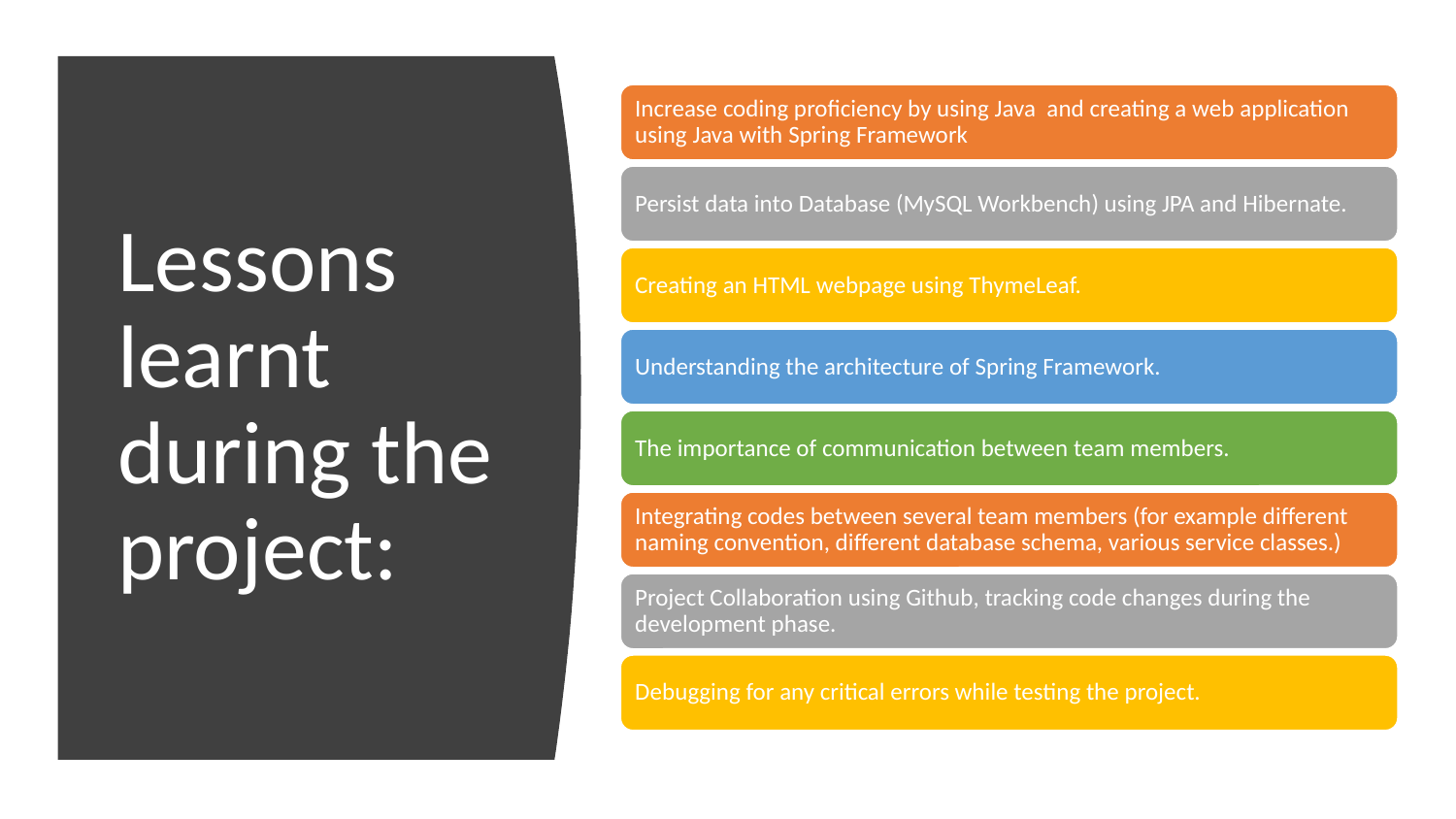

Increase coding proficiency by using Java  and creating a web application using Java with Spring Framework
Persist data into Database (MySQL Workbench) using JPA and Hibernate.
Creating an HTML webpage using ThymeLeaf.
Understanding the architecture of Spring Framework.
The importance of communication between team members.
Integrating codes between several team members (for example different naming convention, different database schema, various service classes.)
Project Collaboration using Github, tracking code changes during the development phase.
Debugging for any critical errors while testing the project.
Lessons learnt during the project: